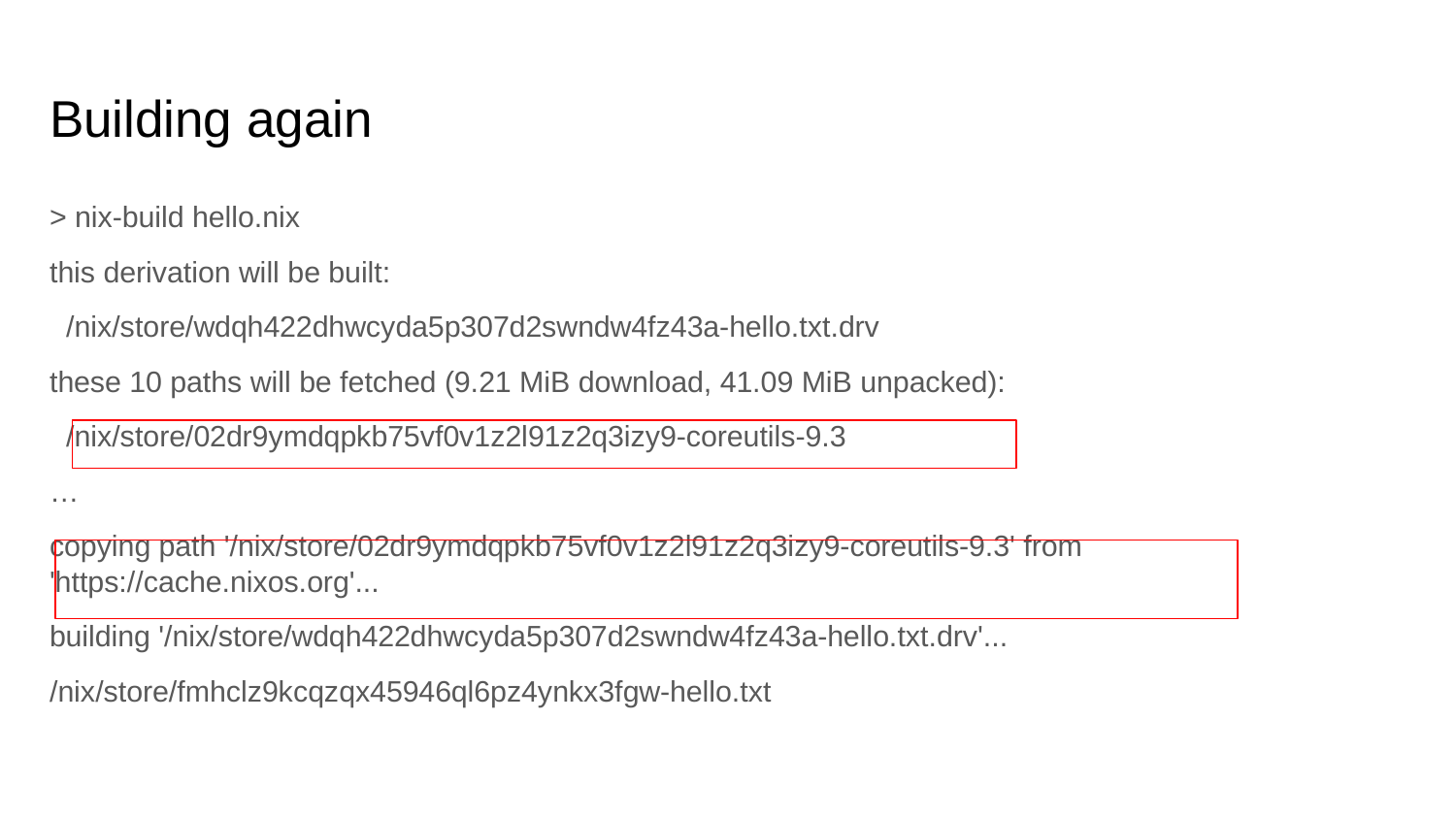

# Building again
> nix-build hello.nix
this derivation will be built:
  /nix/store/wdqh422dhwcyda5p307d2swndw4fz43a-hello.txt.drv
these 10 paths will be fetched (9.21 MiB download, 41.09 MiB unpacked):
  /nix/store/02dr9ymdqpkb75vf0v1z2l91z2q3izy9-coreutils-9.3
…
copying path '/nix/store/02dr9ymdqpkb75vf0v1z2l91z2q3izy9-coreutils-9.3' from 'https://cache.nixos.org'...
building '/nix/store/wdqh422dhwcyda5p307d2swndw4fz43a-hello.txt.drv'...
/nix/store/fmhclz9kcqzqx45946ql6pz4ynkx3fgw-hello.txt